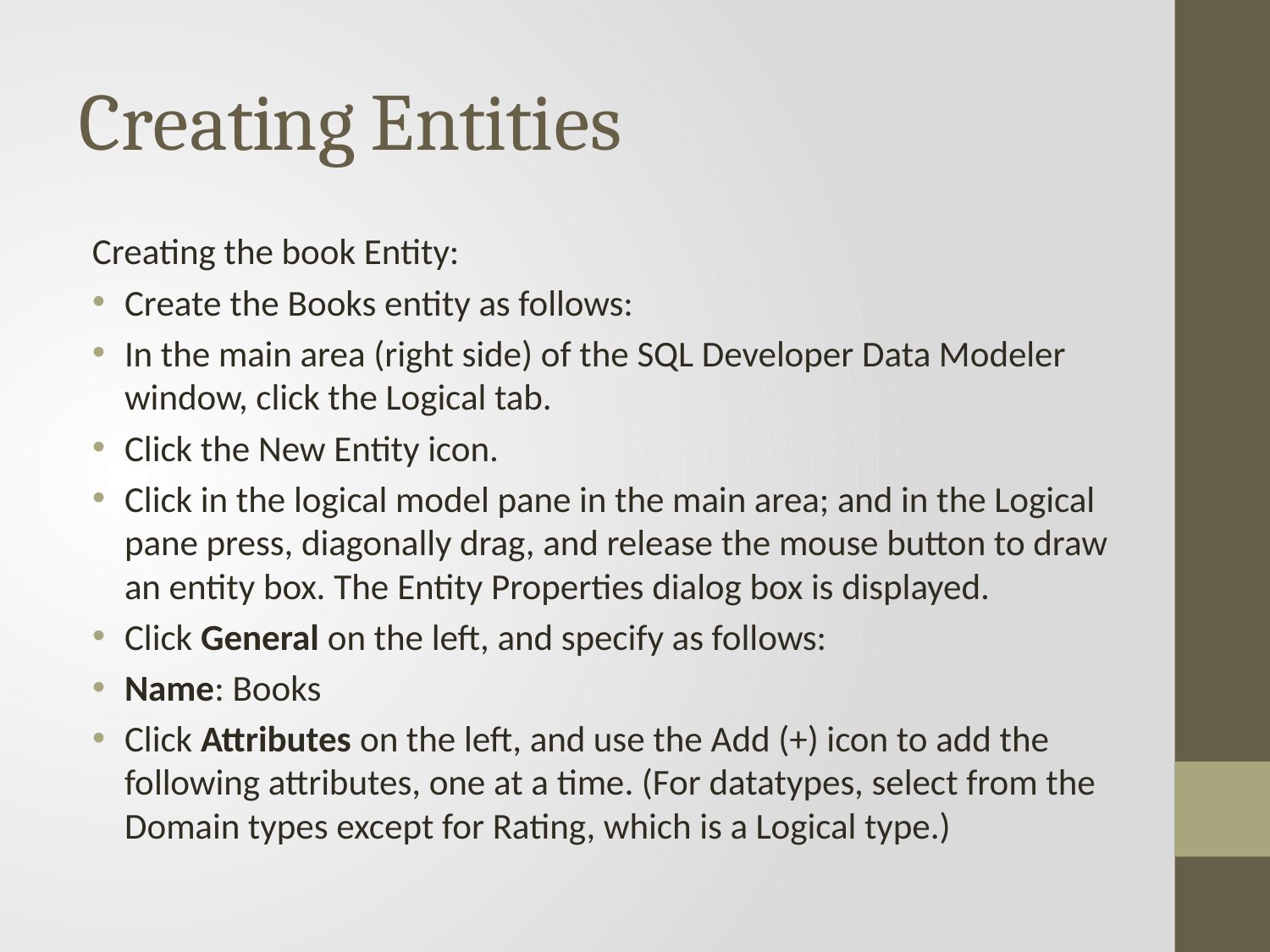

# Creating Entities
Creating the book Entity:
Create the Books entity as follows:
In the main area (right side) of the SQL Developer Data Modeler window, click the Logical tab.
Click the New Entity icon.
Click in the logical model pane in the main area; and in the Logical pane press, diagonally drag, and release the mouse button to draw an entity box. The Entity Properties dialog box is displayed.
Click General on the left, and specify as follows:
Name: Books
Click Attributes on the left, and use the Add (+) icon to add the following attributes, one at a time. (For datatypes, select from the Domain types except for Rating, which is a Logical type.)